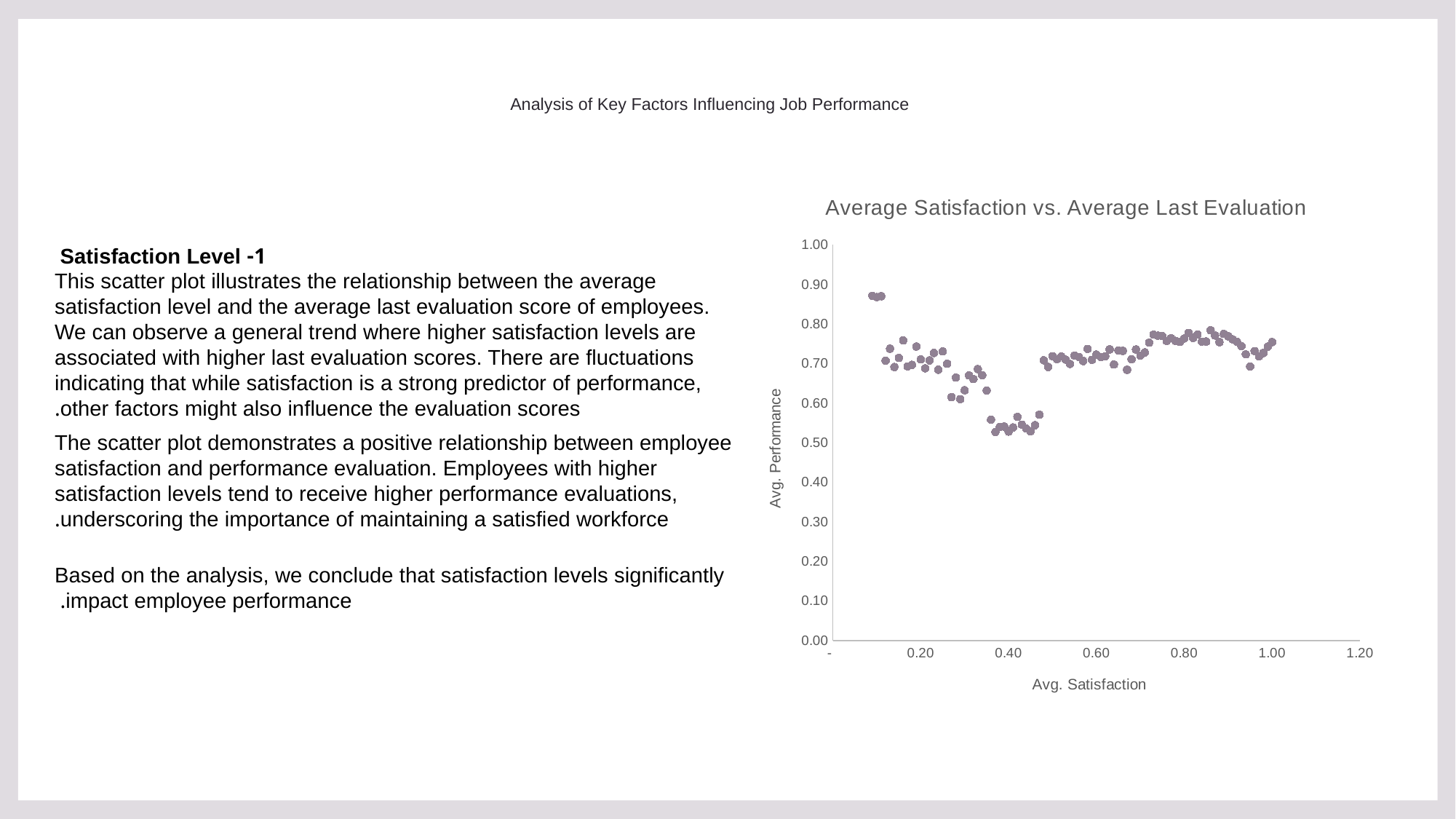

# Analysis of Key Factors Influencing Job Performance

### Chart: Average Satisfaction vs. Average Last Evaluation

| Category | Average of last_evaluation |
|---|---|
1- Satisfaction Level
This scatter plot illustrates the relationship between the average satisfaction level and the average last evaluation score of employees. We can observe a general trend where higher satisfaction levels are associated with higher last evaluation scores. There are fluctuations indicating that while satisfaction is a strong predictor of performance, other factors might also influence the evaluation scores.
The scatter plot demonstrates a positive relationship between employee satisfaction and performance evaluation. Employees with higher satisfaction levels tend to receive higher performance evaluations, underscoring the importance of maintaining a satisfied workforce.
Based on the analysis, we conclude that satisfaction levels significantly impact employee performance.